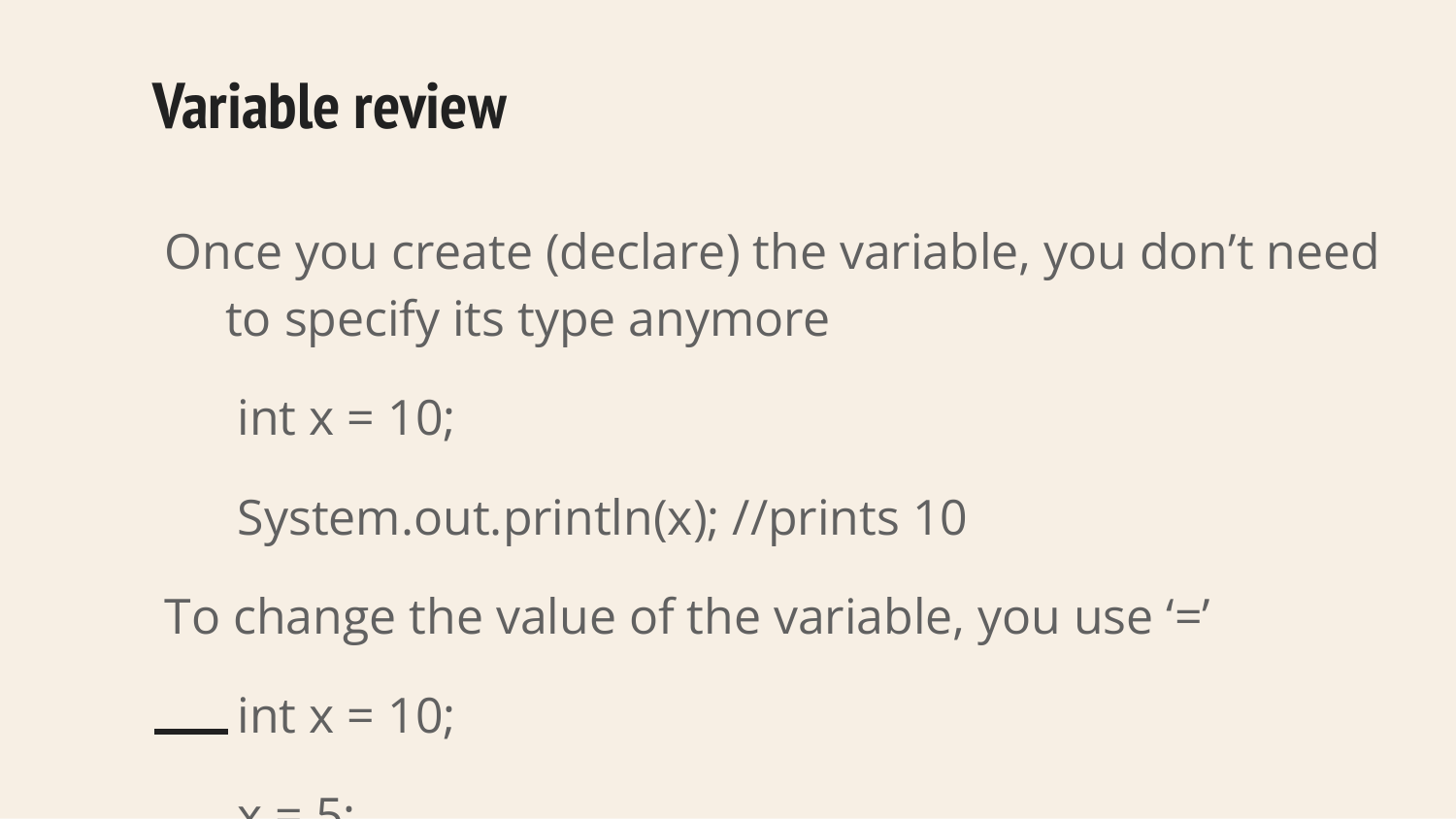

# Variable review
Once you create (declare) the variable, you don’t need to specify its type anymore
int x = 10;
System.out.println(x); //prints 10
To change the value of the variable, you use ‘=’
int x = 10;
x = 5;
System.out.println(x); //prints 5